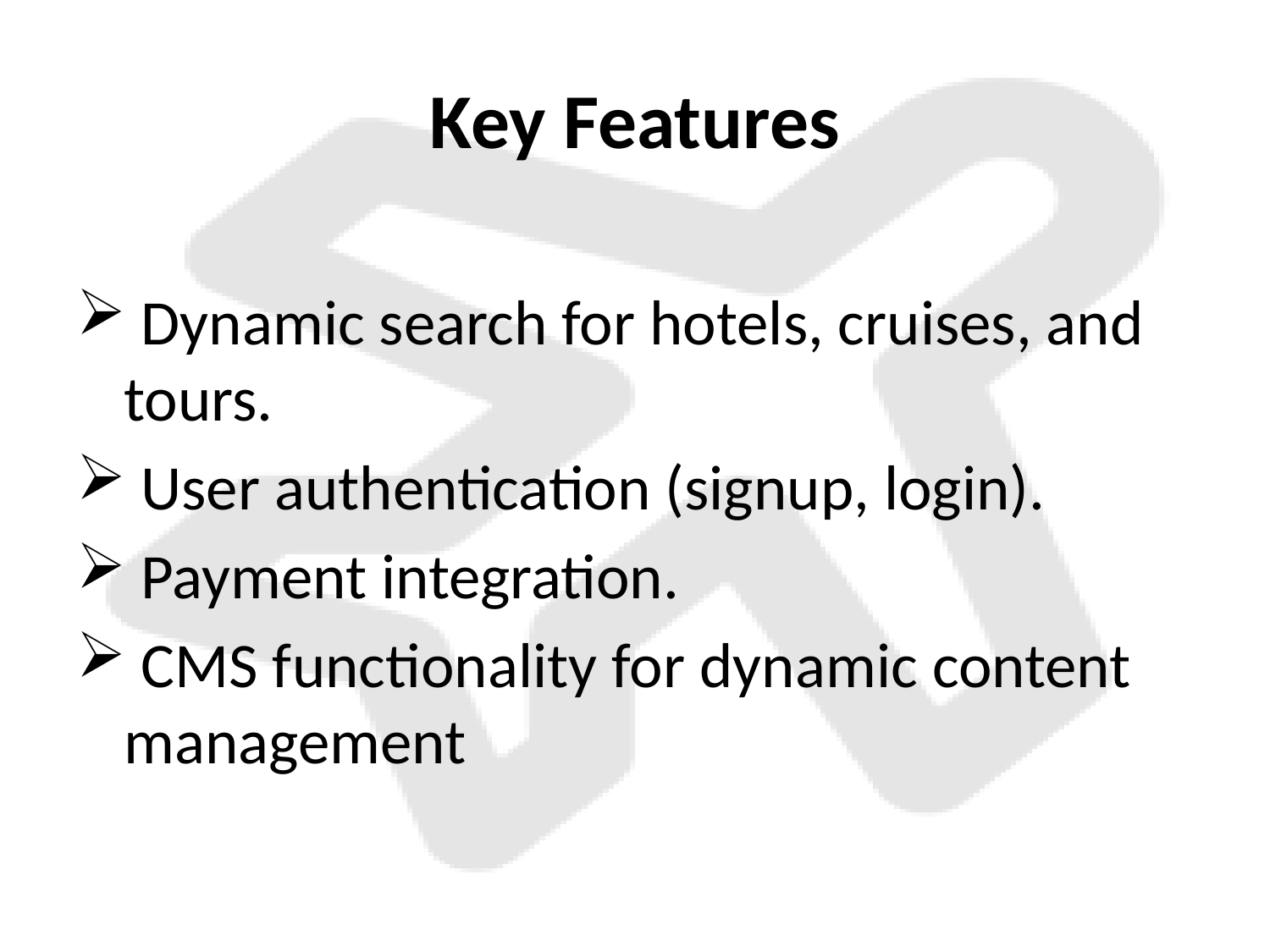

# Key Features
 Dynamic search for hotels, cruises, and tours.
 User authentication (signup, login).
 Payment integration.
 CMS functionality for dynamic content management